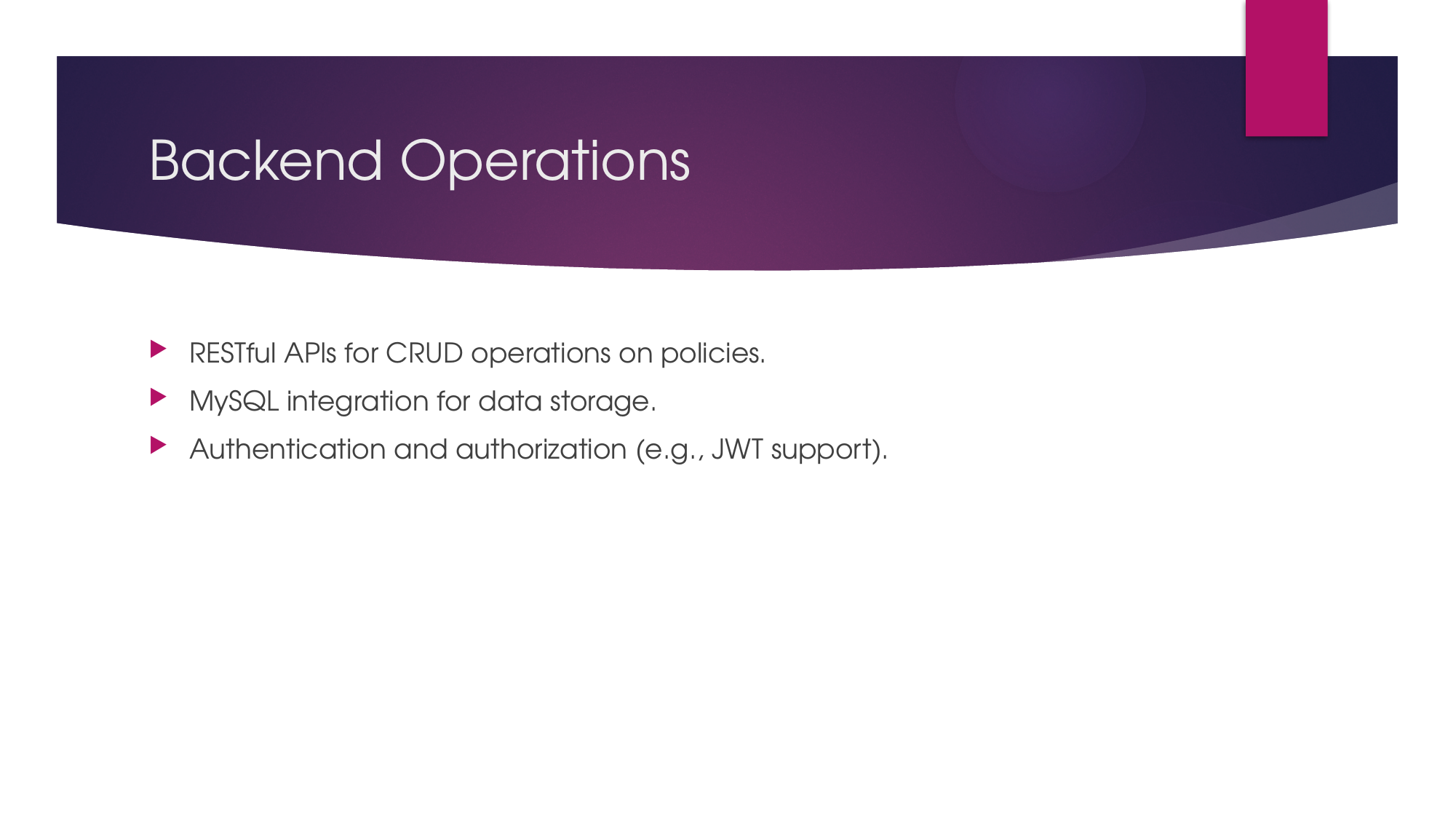

# Backend Operations
RESTful APIs for CRUD operations on policies.
MySQL integration for data storage.
Authentication and authorization (e.g., JWT support).